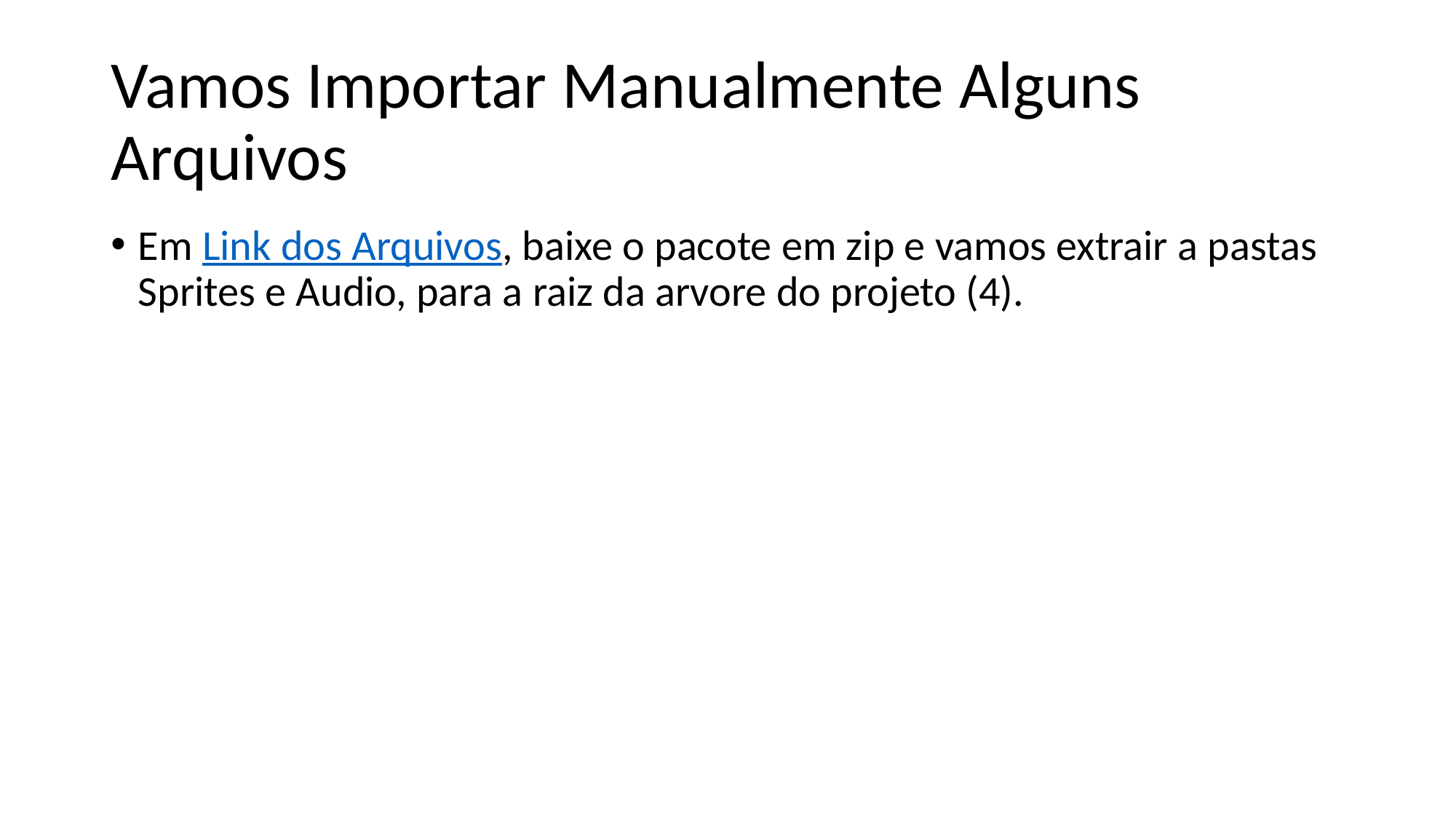

# Vamos Importar Manualmente Alguns Arquivos
Em Link dos Arquivos, baixe o pacote em zip e vamos extrair a pastas Sprites e Audio, para a raiz da arvore do projeto (4).